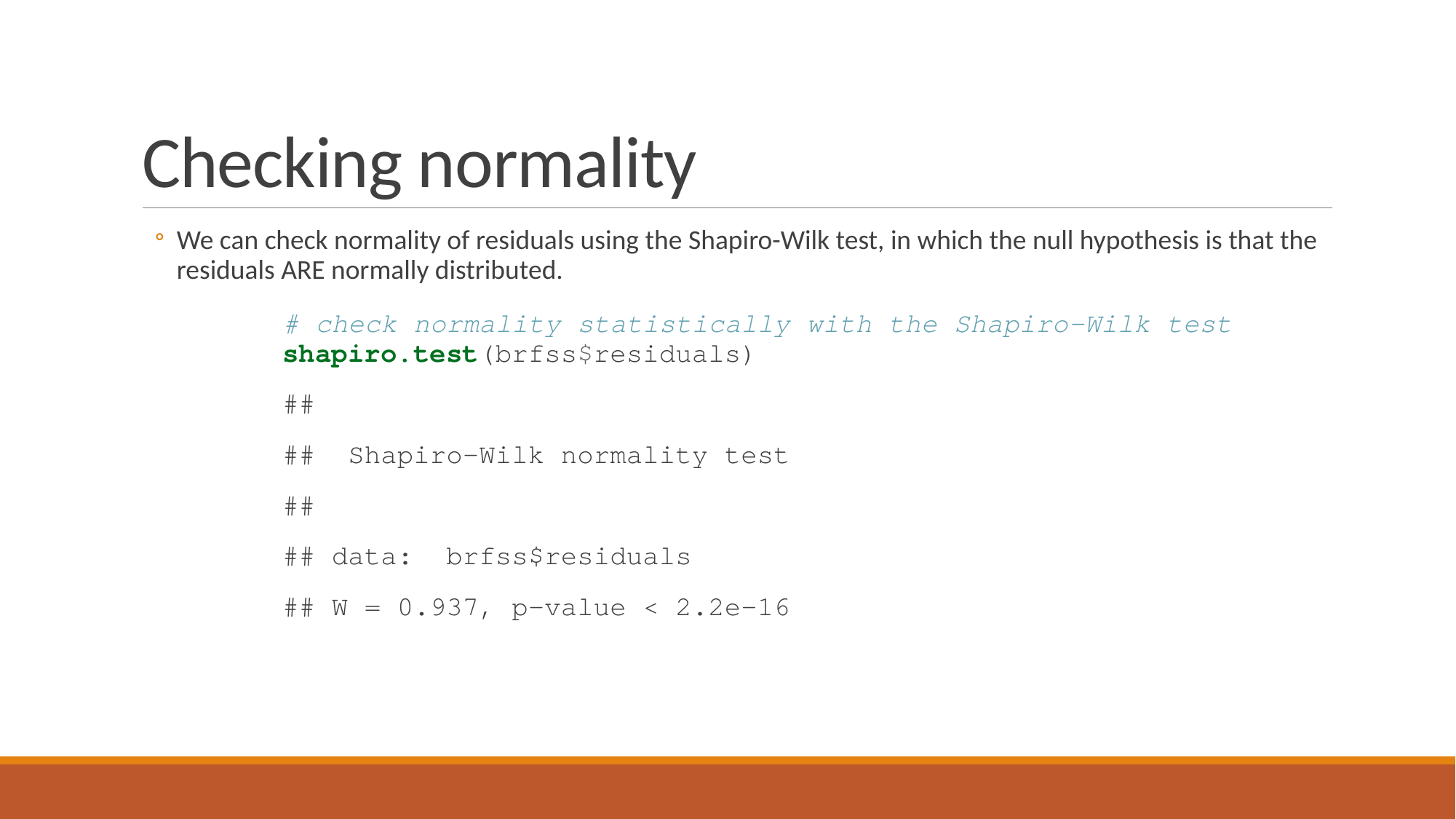

# Checking normality
We can check normality of residuals using the Shapiro-Wilk test, in which the null hypothesis is that the residuals ARE normally distributed.
# check normality statistically with the Shapiro-Wilk test shapiro.test(brfss$residuals)
##
##  Shapiro-Wilk normality test
##
## data:  brfss$residuals
## W = 0.937, p-value < 2.2e-16